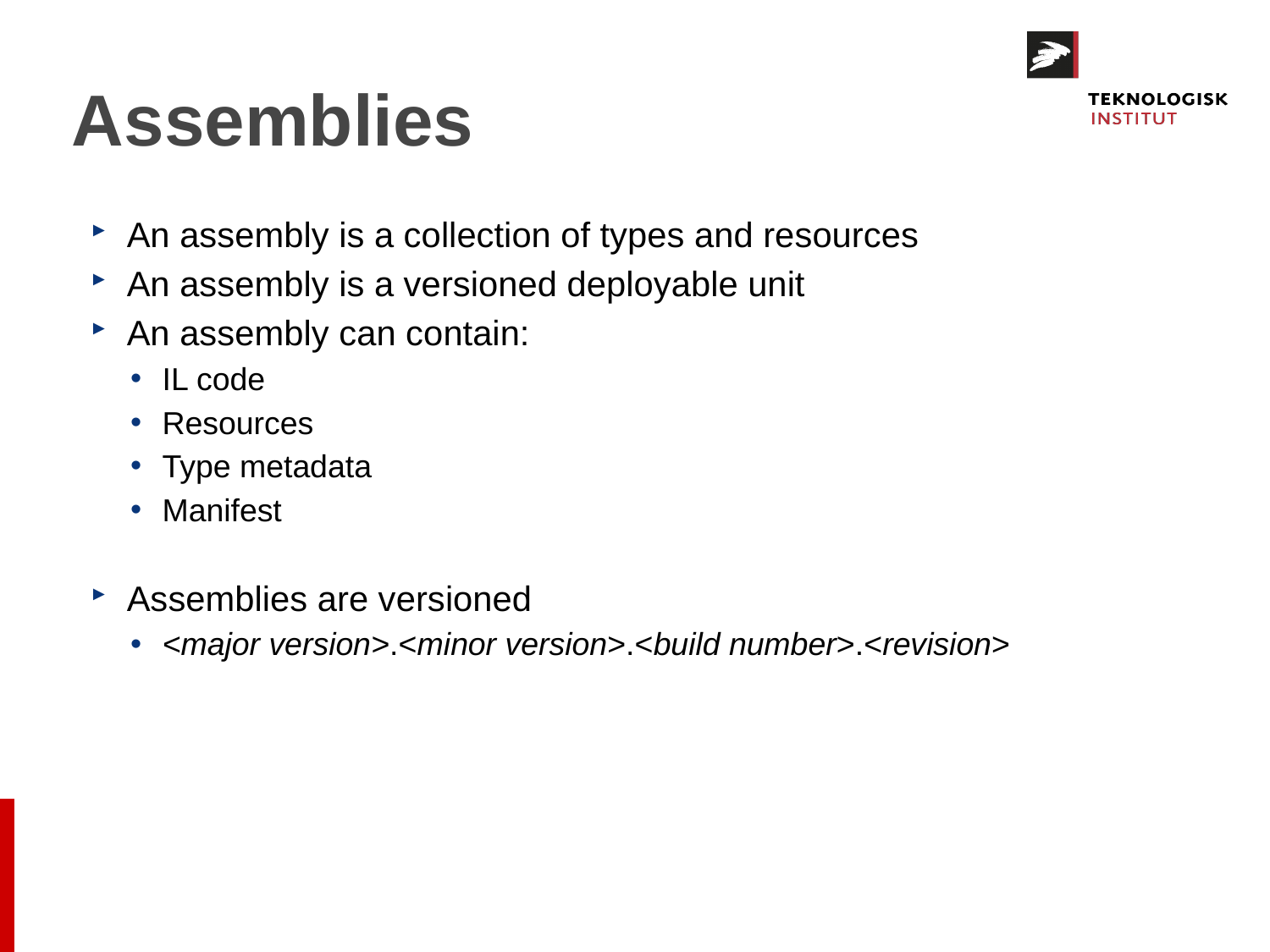

# Assemblies
An assembly is a collection of types and resources
An assembly is a versioned deployable unit
An assembly can contain:
IL code
Resources
Type metadata
Manifest

Assemblies are versioned
<major version>.<minor version>.<build number>.<revision>